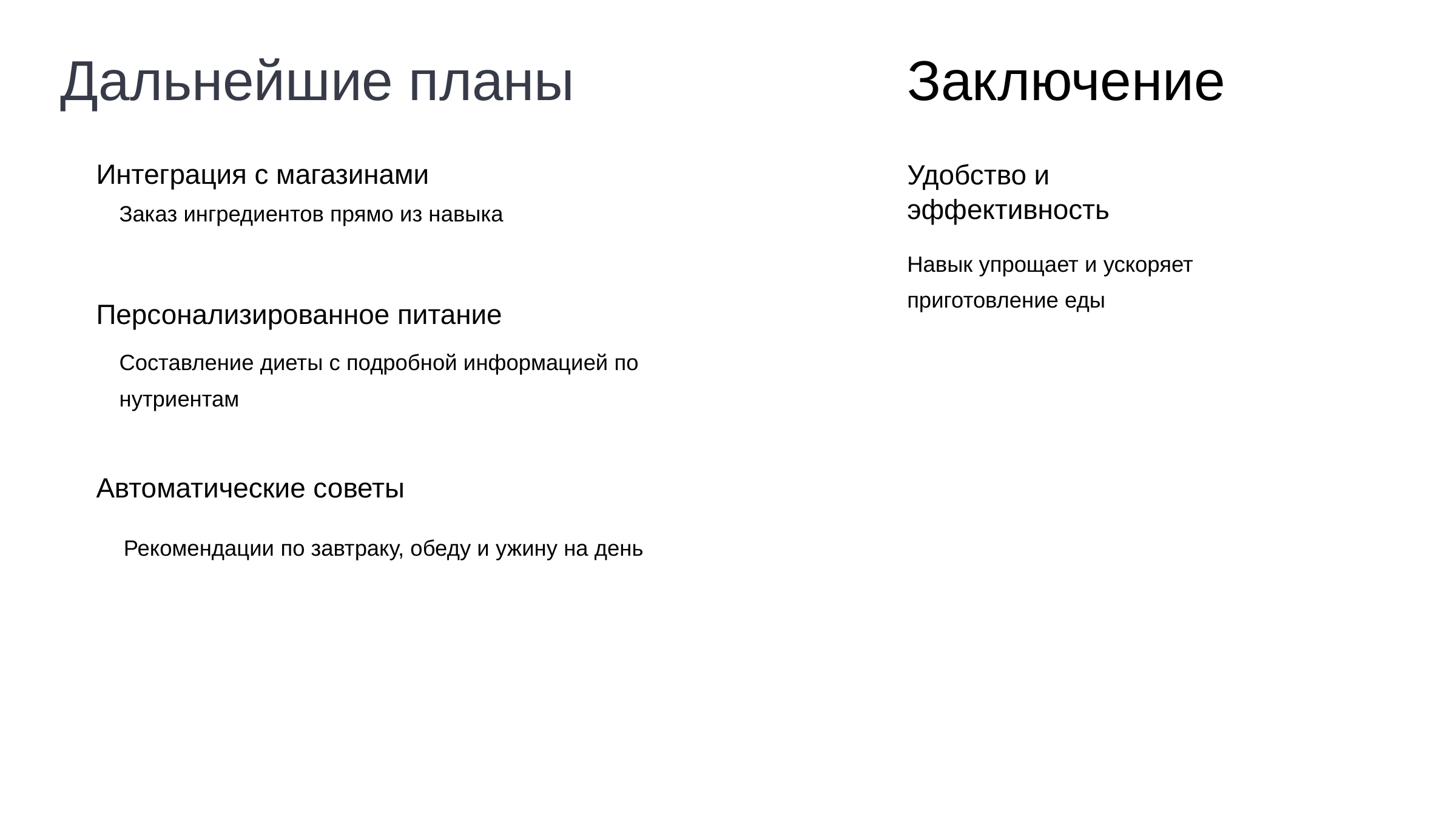

Заключение
Дальнейшие планы
Интеграция с магазинами
Удобство и эффективность
Заказ ингредиентов прямо из навыка
Навык упрощает и ускоряет приготовление еды
Персонализированное питание
Составление диеты с подробной информацией по нутриентам
Автоматические советы
Рекомендации по завтраку, обеду и ужину на день